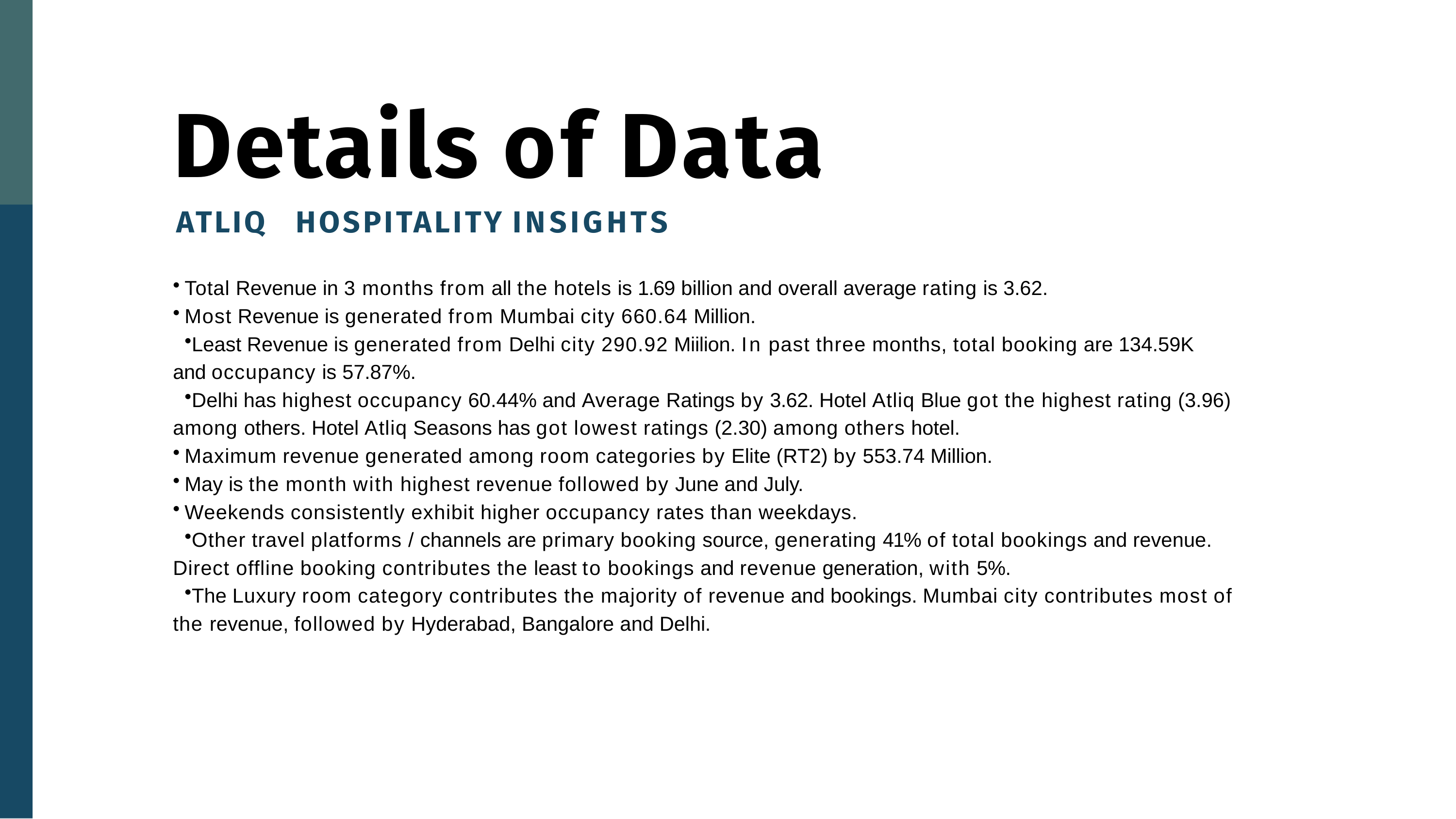

# Details of Data
ATLIQ	HOSPITALITY INSIGHTS
Total Revenue in 3 months from all the hotels is 1.69 billion and overall average rating is 3.62.
Most Revenue is generated from Mumbai city 660.64 Million.
Least Revenue is generated from Delhi city 290.92 Miilion. In past three months, total booking are 134.59K and occupancy is 57.87%.
Delhi has highest occupancy 60.44% and Average Ratings by 3.62. Hotel Atliq Blue got the highest rating (3.96) among others. Hotel Atliq Seasons has got lowest ratings (2.30) among others hotel.
Maximum revenue generated among room categories by Elite (RT2) by 553.74 Million.
May is the month with highest revenue followed by June and July.
Weekends consistently exhibit higher occupancy rates than weekdays.
Other travel platforms / channels are primary booking source, generating 41% of total bookings and revenue. Direct offline booking contributes the least to bookings and revenue generation, with 5%.
The Luxury room category contributes the majority of revenue and bookings. Mumbai city contributes most of the revenue, followed by Hyderabad, Bangalore and Delhi.